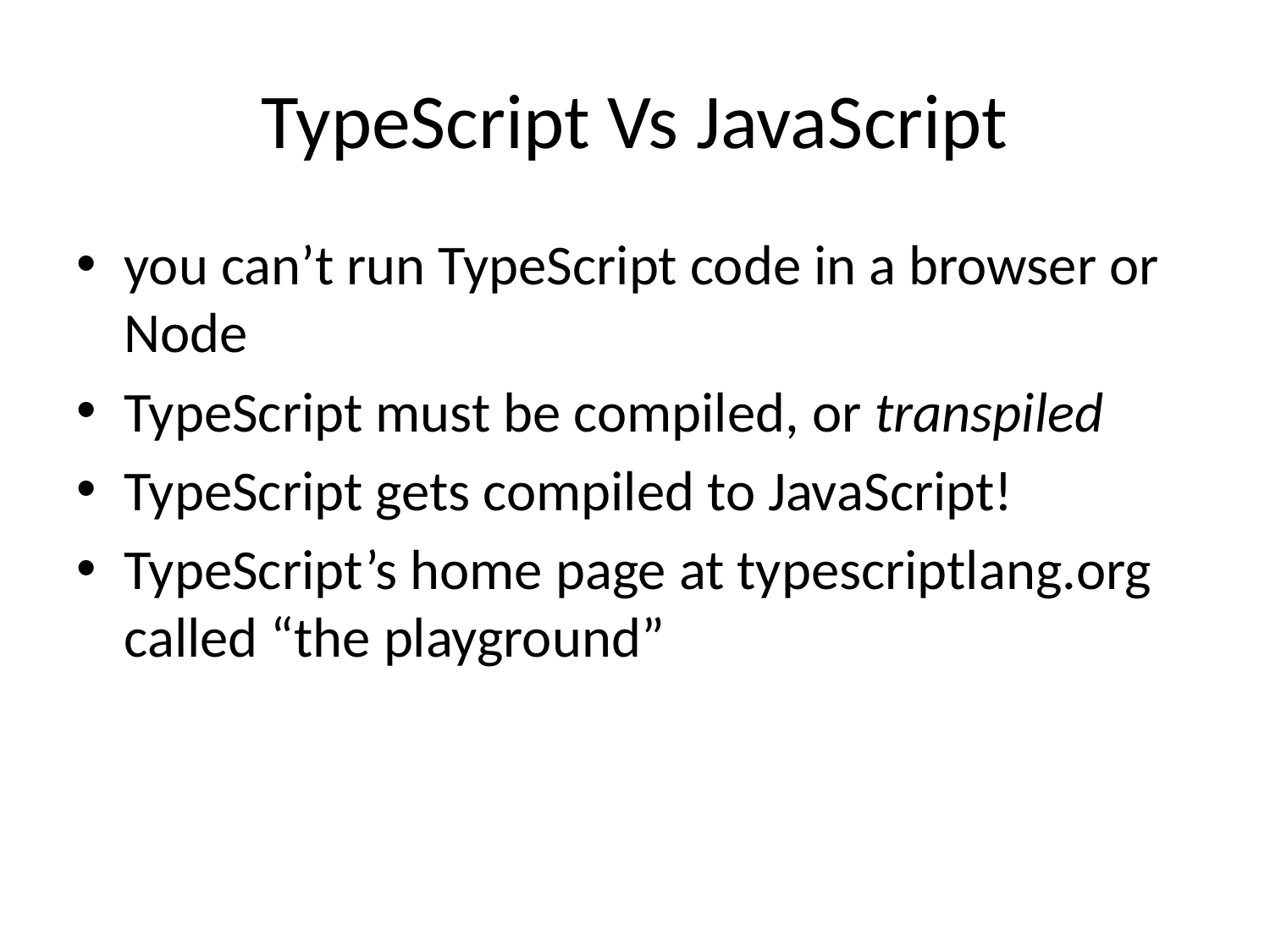

# TypeScript Vs JavaScript
you can’t run TypeScript code in a browser or Node
TypeScript must be compiled, or transpiled
TypeScript gets compiled to JavaScript!
TypeScript’s home page at typescriptlang.org called “the playground”